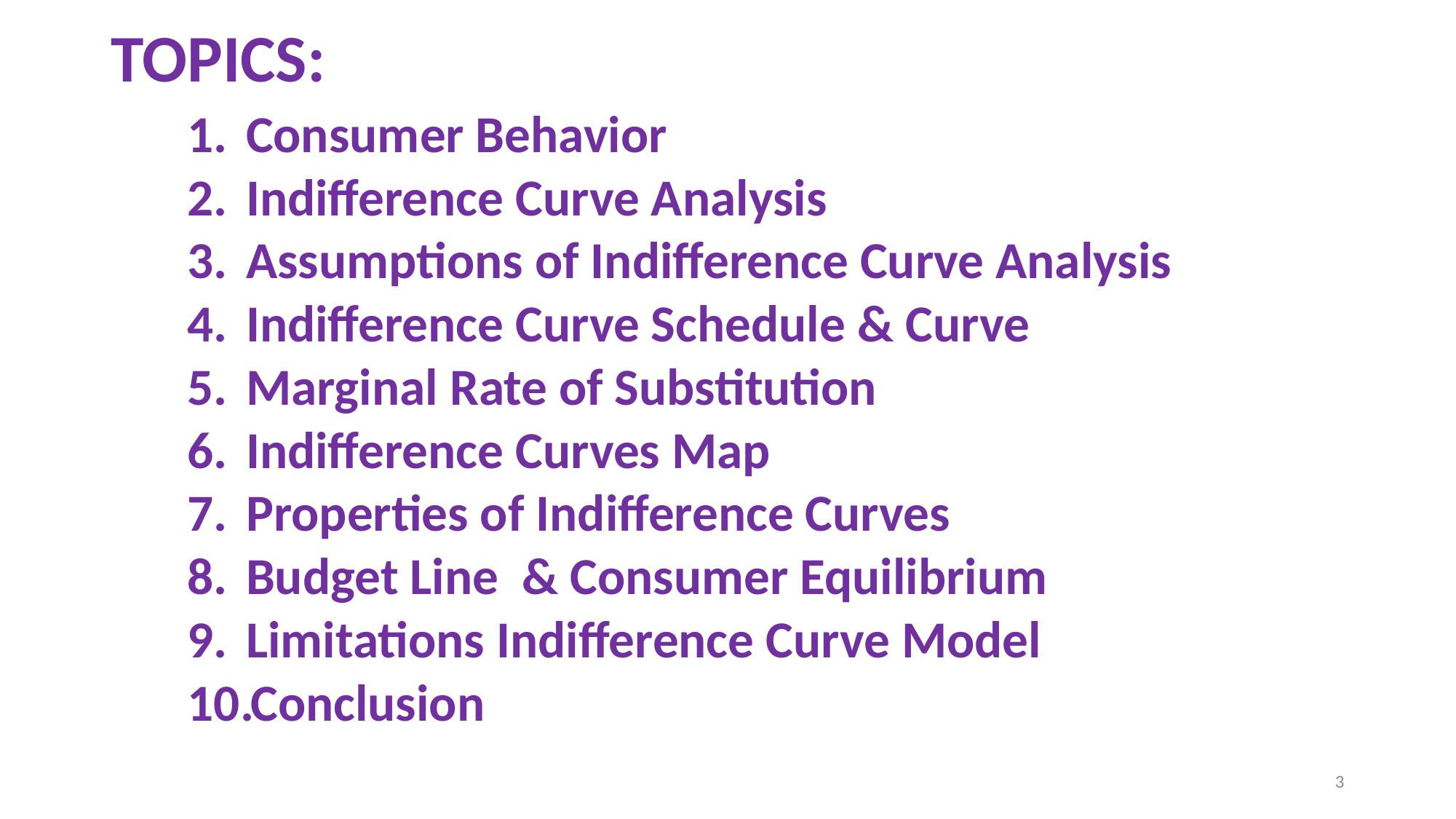

# TOPICS:
Consumer Behavior
Indifference Curve Analysis
Assumptions of Indifference Curve Analysis
Indifference Curve Schedule & Curve
Marginal Rate of Substitution
Indifference Curves Map
Properties of Indifference Curves
Budget Line  & Consumer Equilibrium
Limitations Indifference Curve Model
Conclusion

3